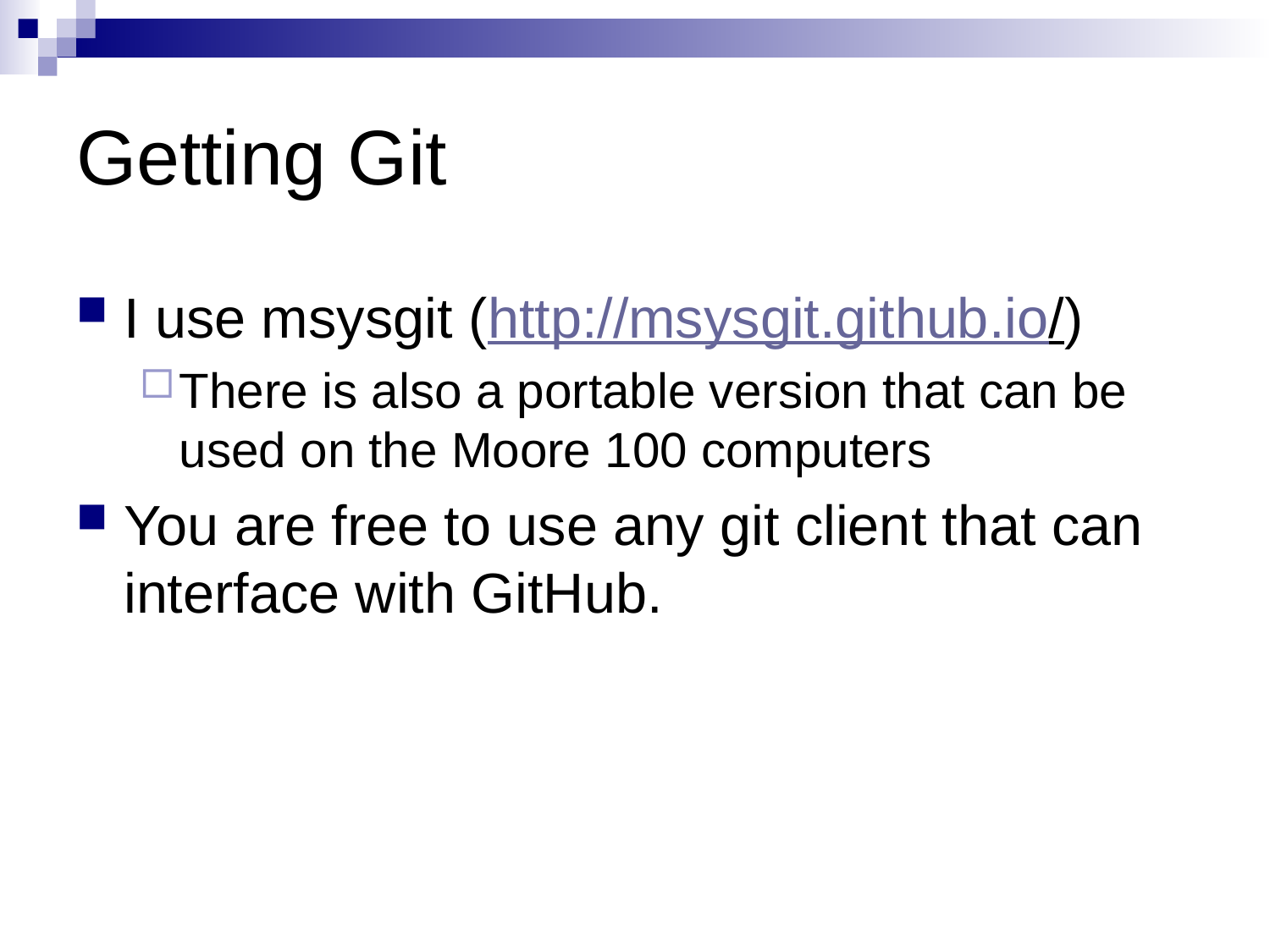

# Getting Git
I use msysgit (http://msysgit.github.io/)
There is also a portable version that can be used on the Moore 100 computers
You are free to use any git client that can interface with GitHub.